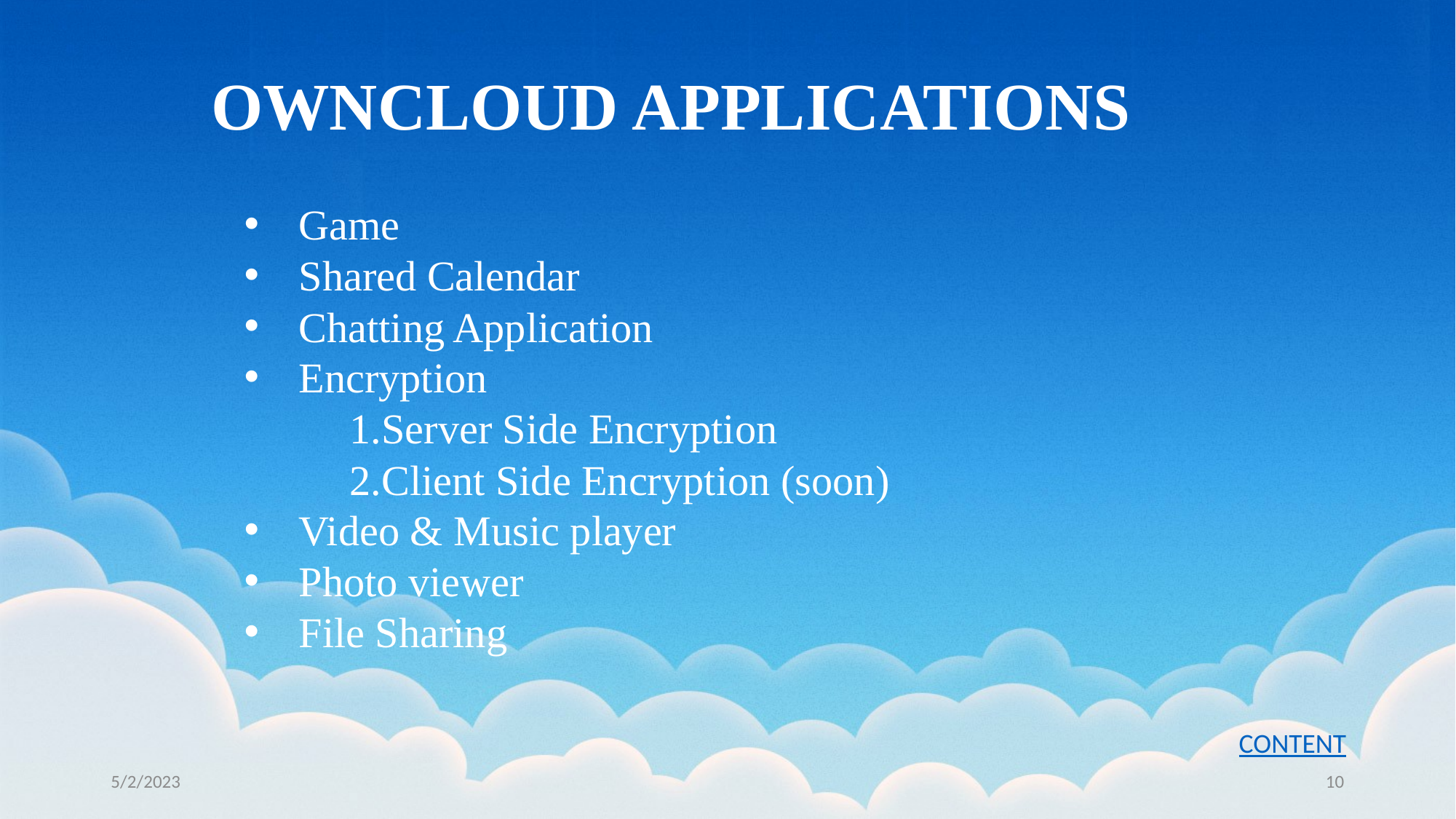

# OWNCLOUD APPLICATIONS
Game
Shared Calendar
Chatting Application
Encryption
          1.Server Side Encryption
          2.Client Side Encryption (soon)
Video & Music player
Photo viewer
File Sharing
CONTENT
5/2/2023
10